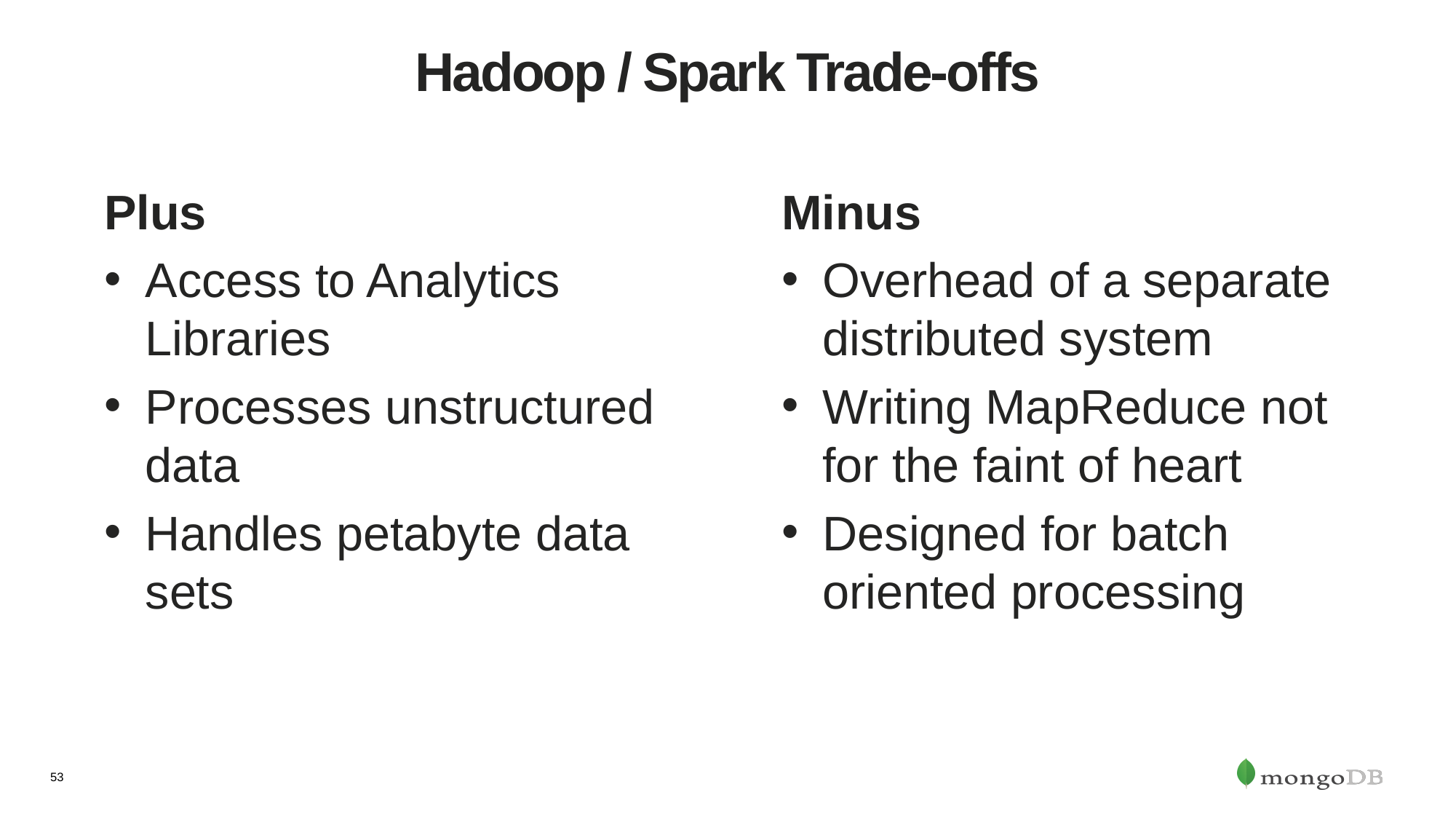

# Hadoop / Spark Trade-offs
Plus
Access to Analytics Libraries
Processes unstructured data
Handles petabyte data sets
Minus
Overhead of a separate distributed system
Writing MapReduce not for the faint of heart
Designed for batch oriented processing